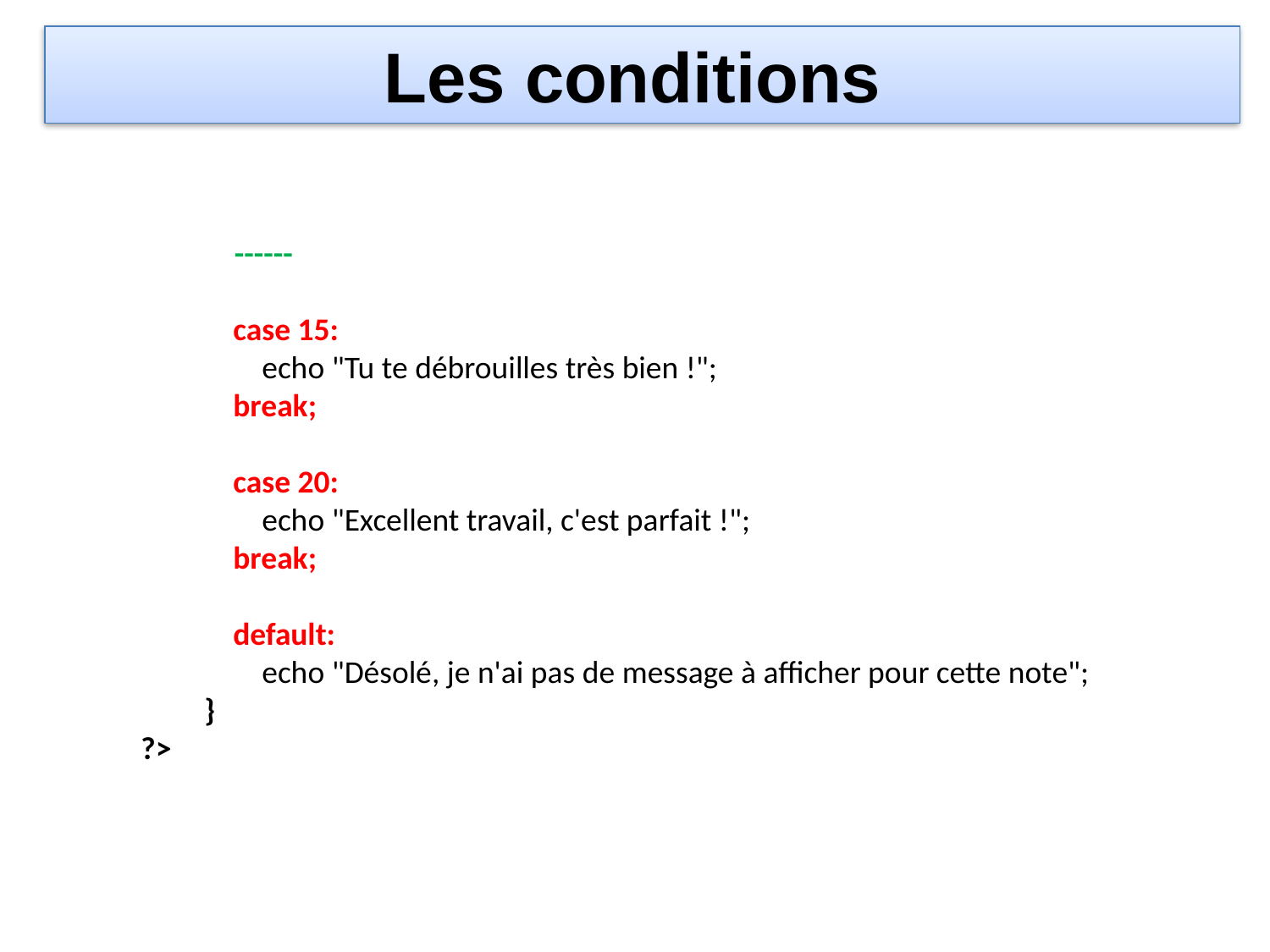

Les conditions
             ------

    case 15:
        echo "Tu te débrouilles très bien !";
    break;

    case 20:
        echo "Excellent travail, c'est parfait !";
    break;

    default:
        echo "Désolé, je n'ai pas de message à afficher pour cette note";
}
?>